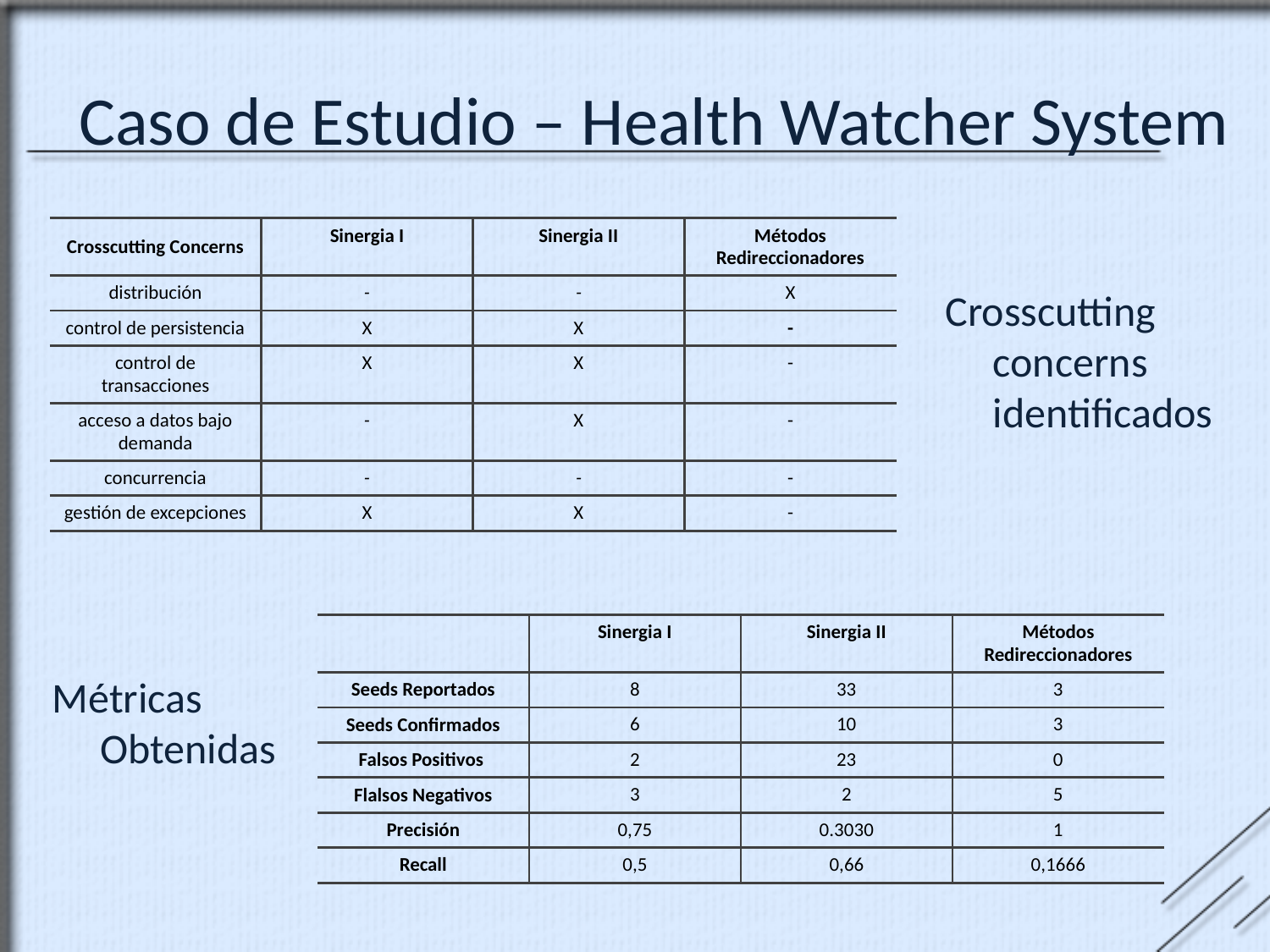

# Caso de Estudio – Health Watcher System
| Crosscutting Concerns | Sinergia I | Sinergia II | Métodos Redireccionadores |
| --- | --- | --- | --- |
| distribución | - | - | X |
| control de persistencia | X | X | - |
| control de transacciones | X | X | - |
| acceso a datos bajo demanda | - | X | - |
| concurrencia | - | - | - |
| gestión de excepciones | X | X | - |
Crosscutting concerns identificados
|  | Sinergia I | Sinergia II | Métodos Redireccionadores |
| --- | --- | --- | --- |
| Seeds Reportados | 8 | 33 | 3 |
| Seeds Confirmados | 6 | 10 | 3 |
| Falsos Positivos | 2 | 23 | 0 |
| Flalsos Negativos | 3 | 2 | 5 |
| Precisión | 0,75 | 0.3030 | 1 |
| Recall | 0,5 | 0,66 | 0,1666 |
Métricas Obtenidas